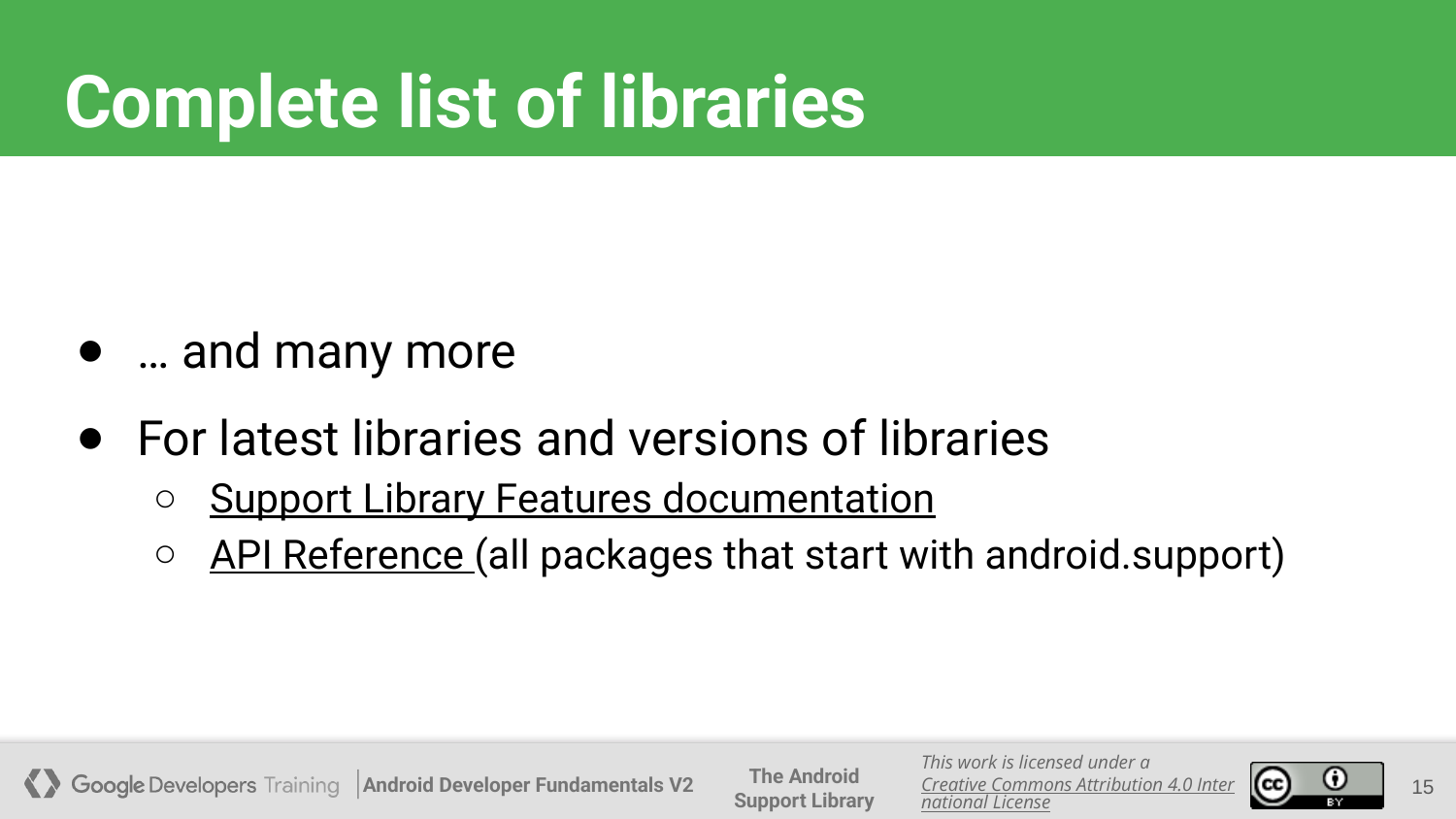

# Complete list of libraries

… and many more
For latest libraries and versions of libraries
Support Library Features documentation
API Reference (all packages that start with android.support)
15